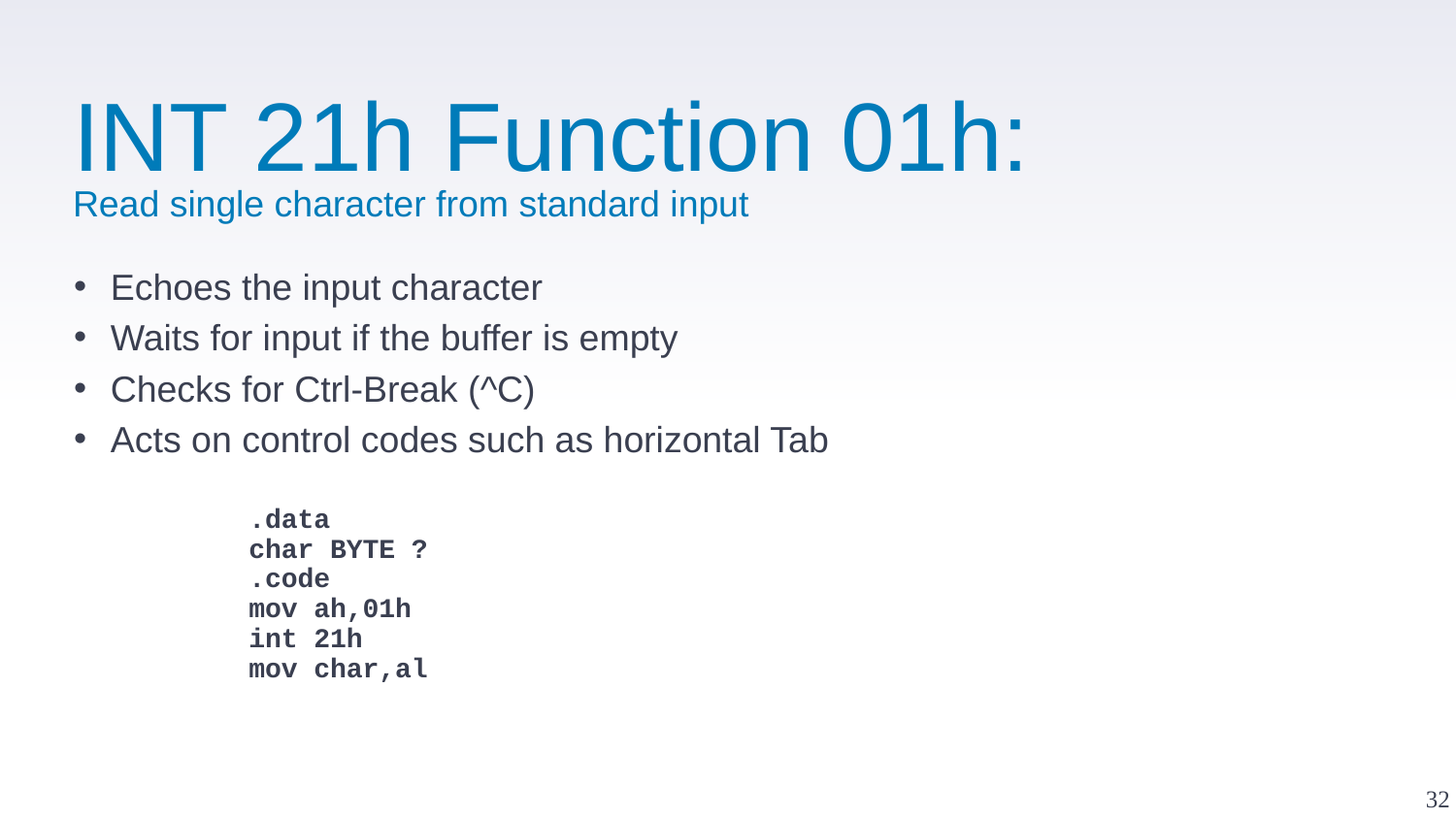

# INT 21h Function 01h: Read single character from standard input
Echoes the input character
Waits for input if the buffer is empty
Checks for Ctrl-Break (^C)
Acts on control codes such as horizontal Tab
.data
char BYTE ?
.code
mov ah,01h
int 21h
mov char,al
32